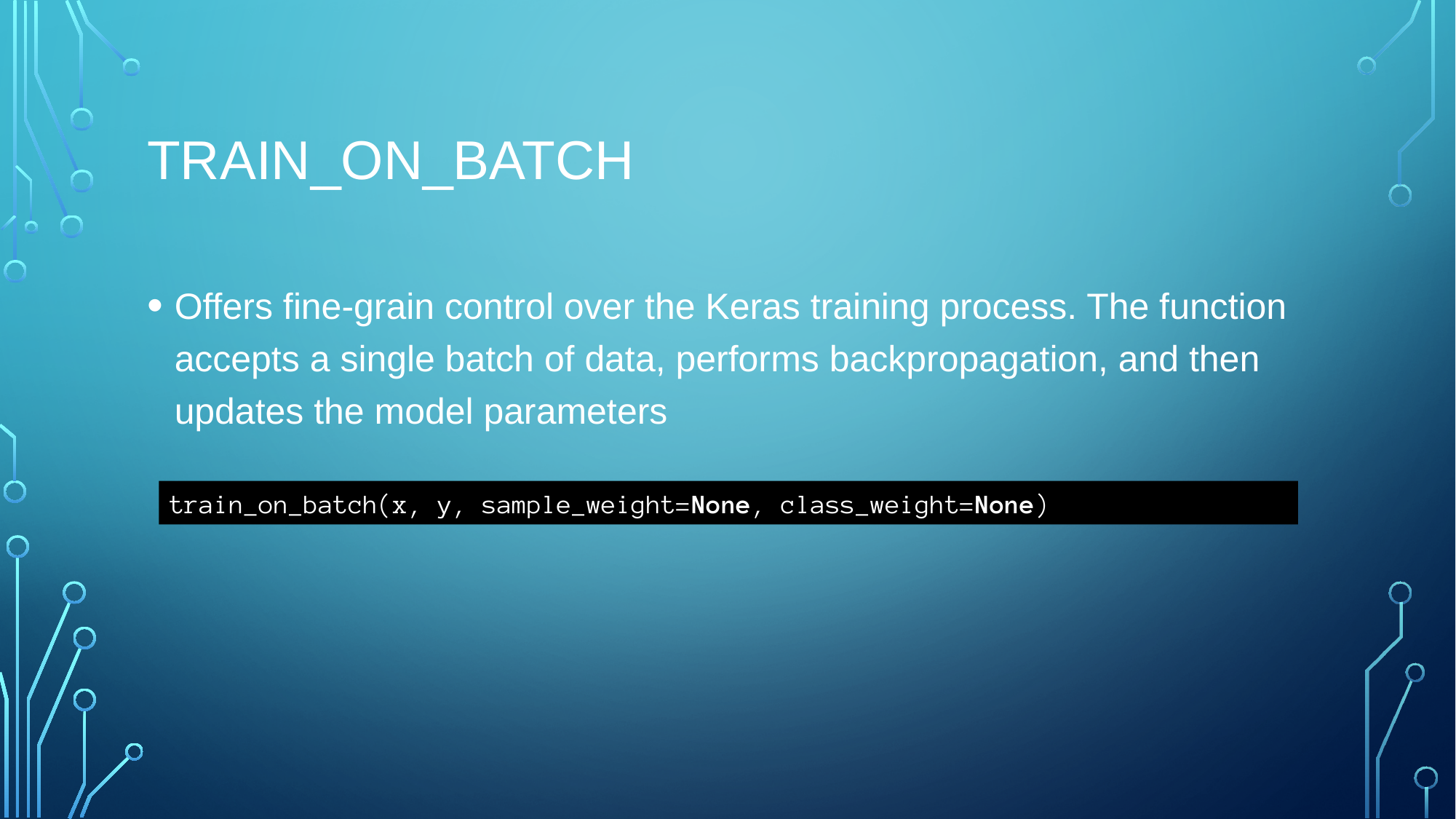

# Train_on_batch
Offers fine-grain control over the Keras training process. The function accepts a single batch of data, performs backpropagation, and then updates the model parameters
train_on_batch(x, y, sample_weight=None, class_weight=None)